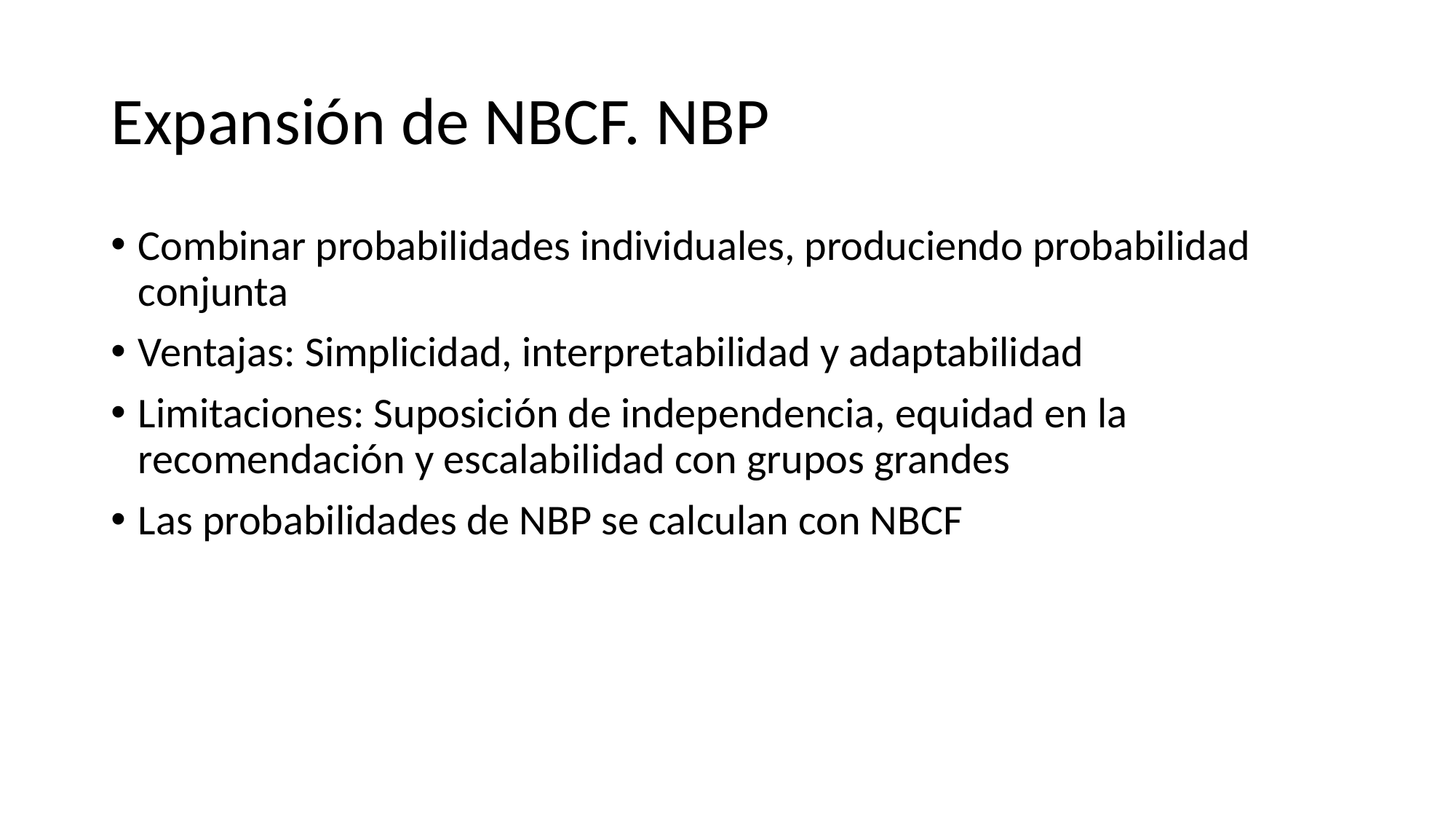

# Expansión de NBCF. NBP
Combinar probabilidades individuales, produciendo probabilidad conjunta
Ventajas: Simplicidad, interpretabilidad y adaptabilidad
Limitaciones: Suposición de independencia, equidad en la recomendación y escalabilidad con grupos grandes
Las probabilidades de NBP se calculan con NBCF